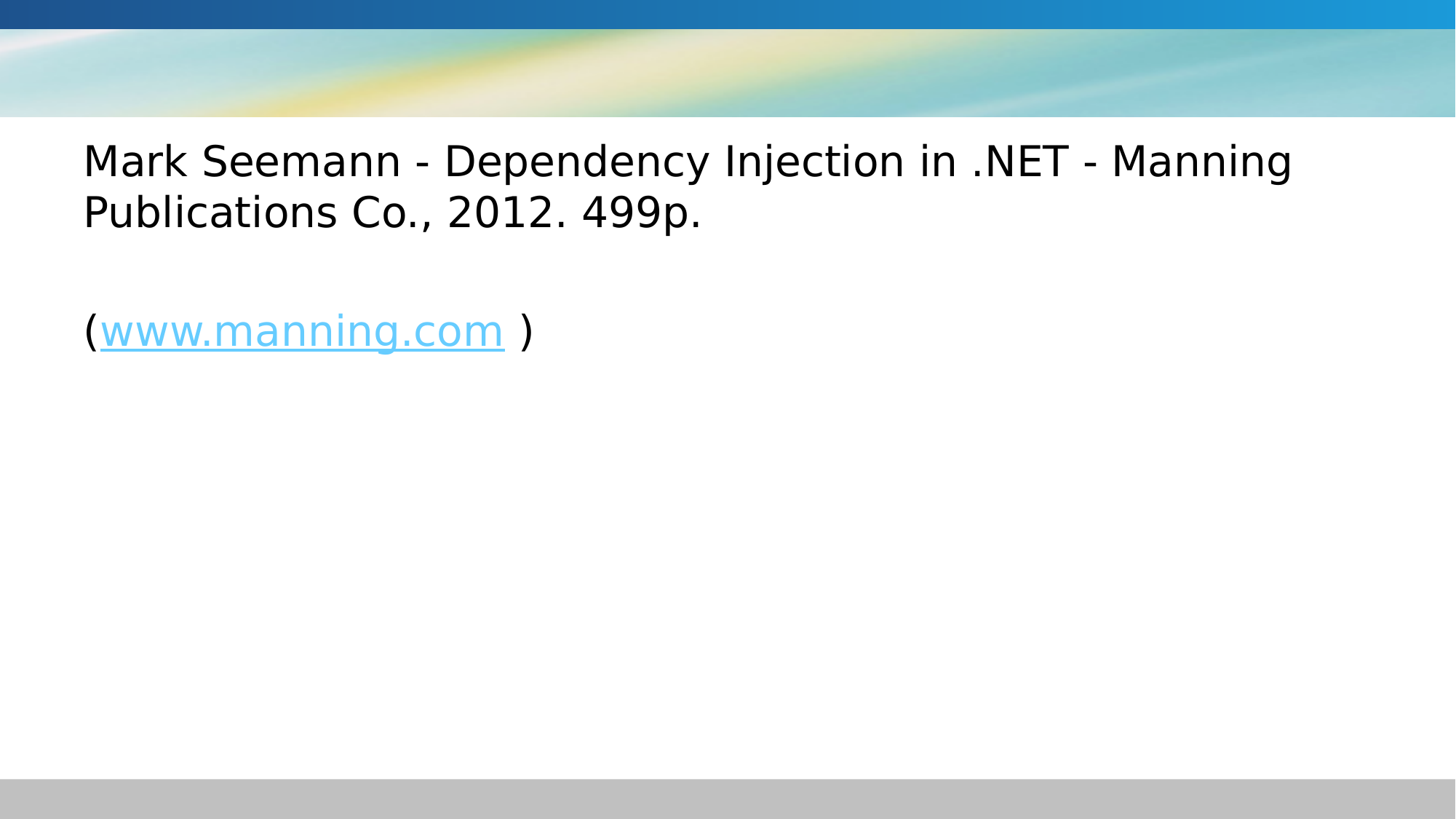

#
Mark Seemann - Dependency Injection in .NET - Manning Publications Co., 2012. 499p.

(www.manning.com )